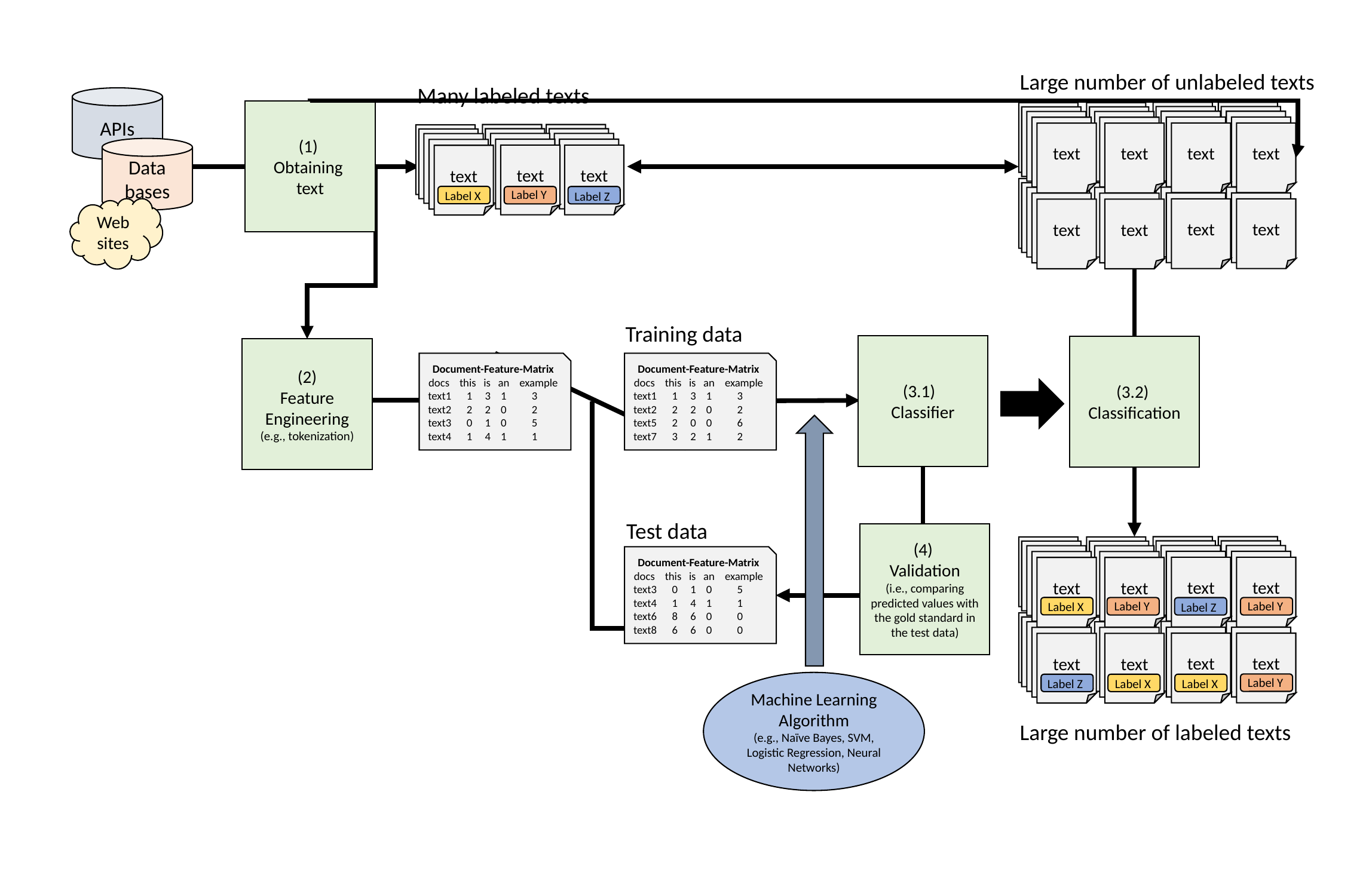

Large number of unlabeled texts
Many labeled texts
APIs
(1)
Obtaining
text
text
text
text
text
text
text
text
text
text
text
text
text
text
text
text
text
text
text
text
text
text
text
text
text
text
text
text
text
text
text
text
text
text
text
text
Data
bases
text
text
text
text
text
text
text
text
text
text
text
text
text
text
text
text
text
text
text
text
Label Y

Label X

Label Z

Web
sites
Training data
(3.1)
Classifier
(3.2)
Classification
(2)
Feature Engineering
(e.g., tokenization)
Document-Feature-Matrix
docs    this   is   an    example
text1      1     3    1          3
text2      2     2    0          2
text3      0     1    0          5
text4      1     4    1          1

Document-Feature-Matrix
docs    this   is   an    example
text1      1     3    1          3
text2      2     2    0          2
text5      2     0    0          6
text7      3     2    1          2

Test data

(4)
Validation
(i.e., comparing predicted values with the gold standard in the test data)
text
text
text
text
text
text
text
text
text
text
text
text
text
text
text
text
text
text
text
text
Document-Feature-Matrix
docs    this   is   an    example
text3      0     1    0          5
text4      1     4    1          1
text6      8     6    0          0
text8      6     6    0          0

Label Y

Label Y

Label X

Label Z

text
text
text
text
text
text
text
text
text
text
text
text
text
text
text
text
text
text
text
text
Label Y

Label X

Label X

Label Z

Machine Learning Algorithm
(e.g., Naïve Bayes, SVM, Logistic Regression, Neural Networks)
Large number of labeled texts